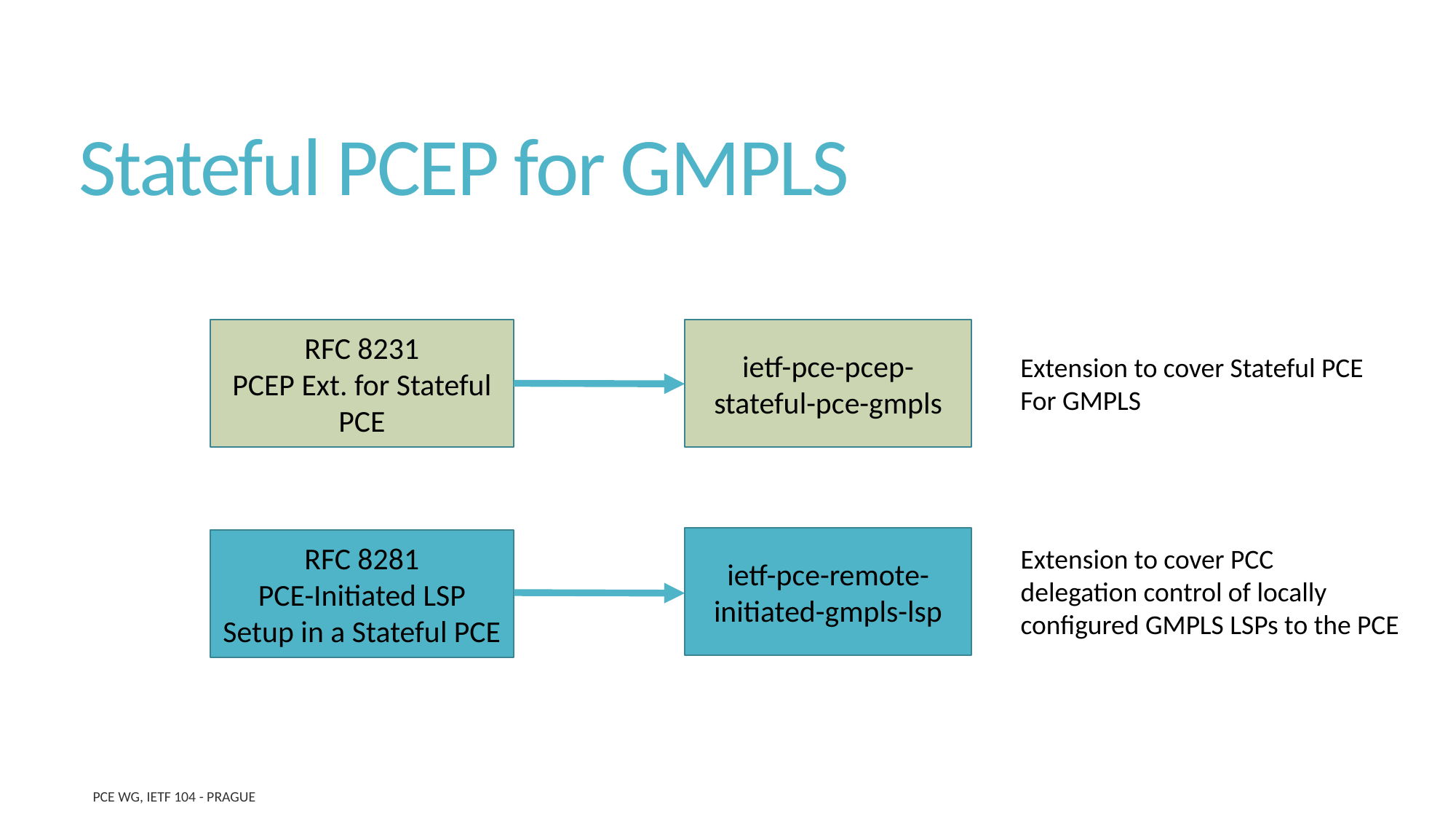

# Stateful PCEP for GMPLS
RFC 8231
PCEP Ext. for Stateful PCE
ietf-pce-pcep-stateful-pce-gmpls
Extension to cover Stateful PCE
For GMPLS
ietf-pce-remote-initiated-gmpls-lsp
RFC 8281
PCE-Initiated LSP Setup in a Stateful PCE
Extension to cover PCC
delegation control of locally
configured GMPLS LSPs to the PCE
PCE WG, IETF 104 - Prague